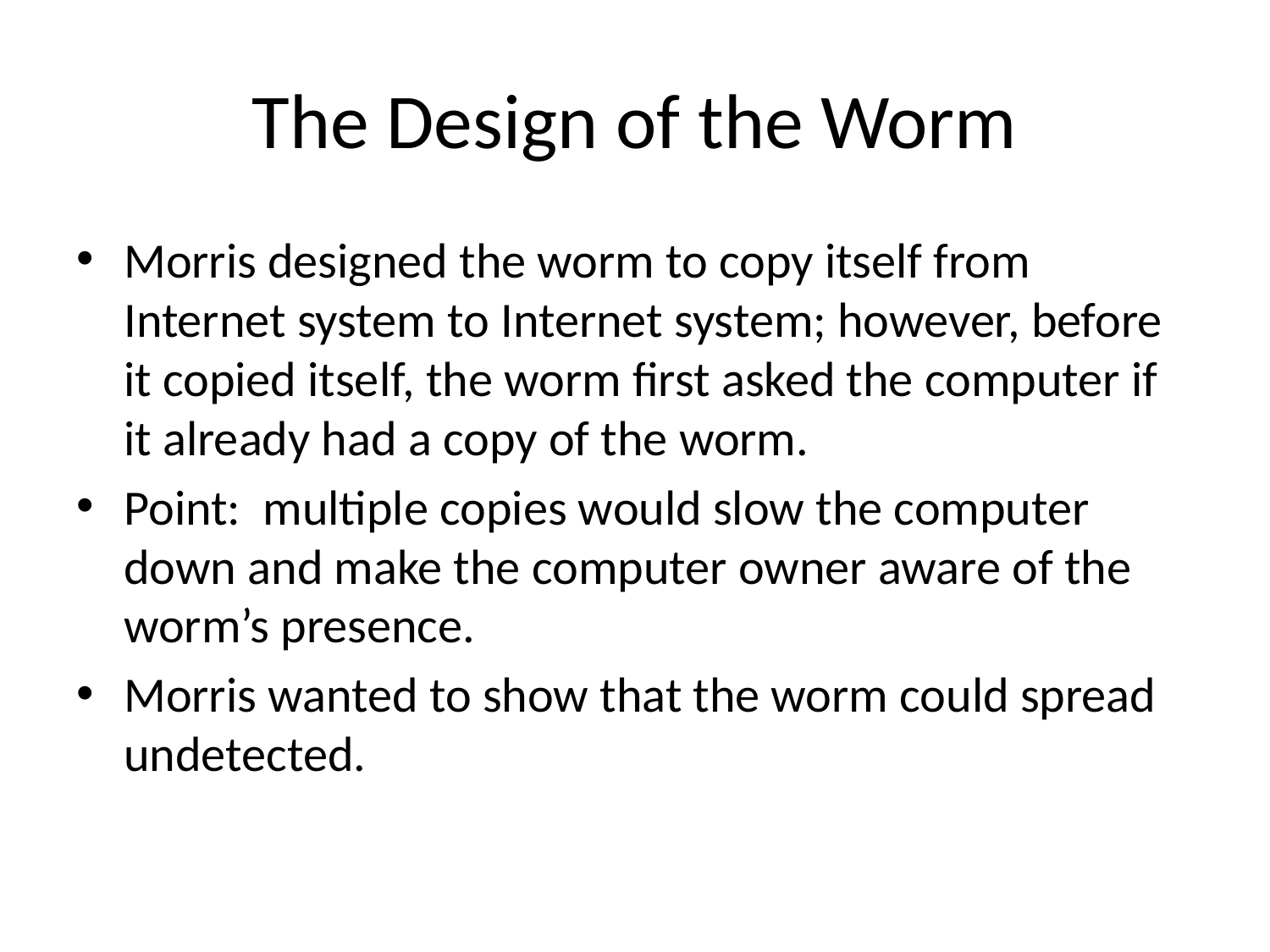

# The Design of the Worm
Morris designed the worm to copy itself from Internet system to Internet system; however, before it copied itself, the worm first asked the computer if it already had a copy of the worm.
Point:  multiple copies would slow the computer down and make the computer owner aware of the worm’s presence.
Morris wanted to show that the worm could spread undetected.